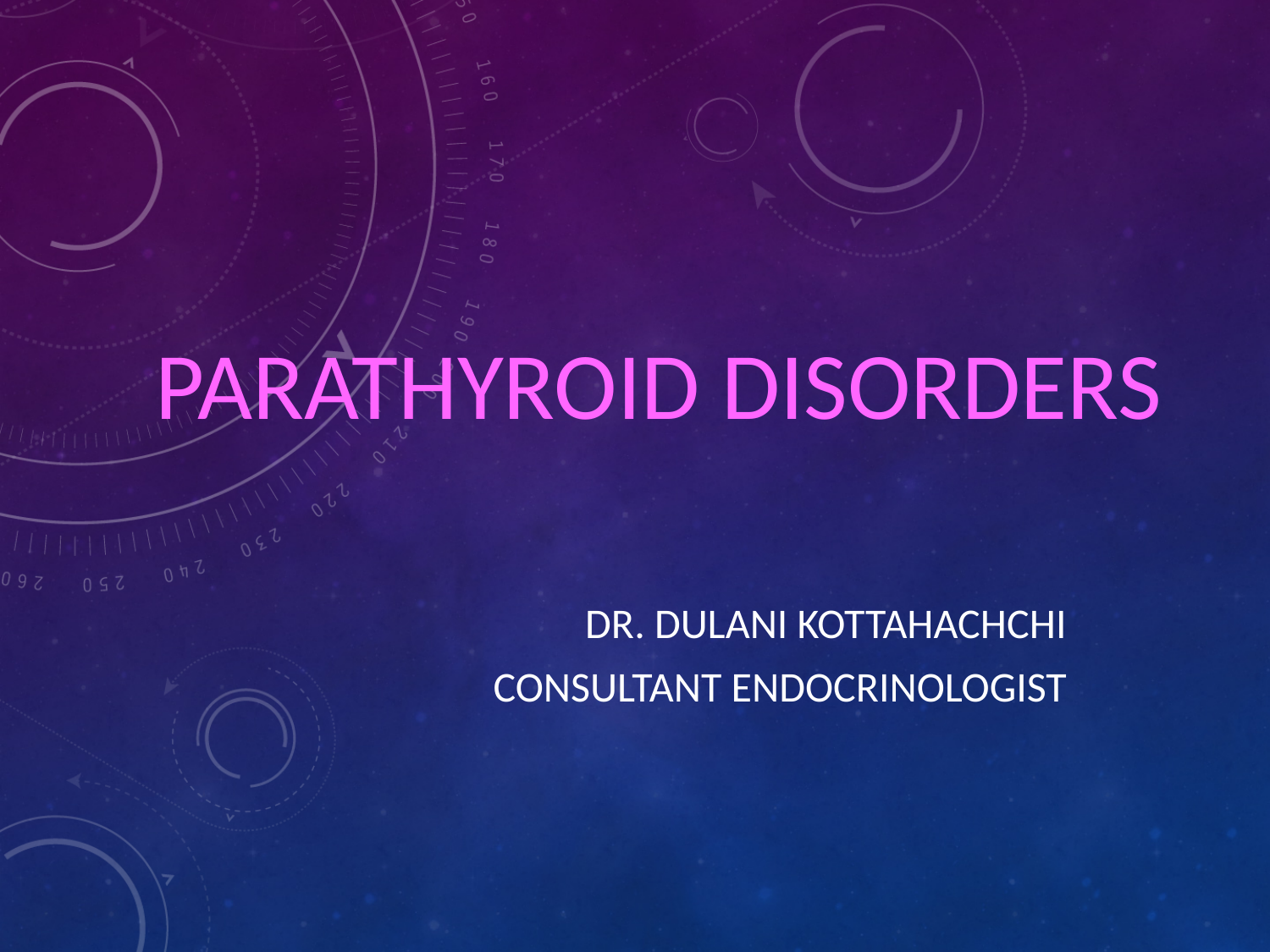

# Parathyroid Disorders
Dr. Dulani kottahachchi
CONSULTANT ENDOCRINOLOGIST